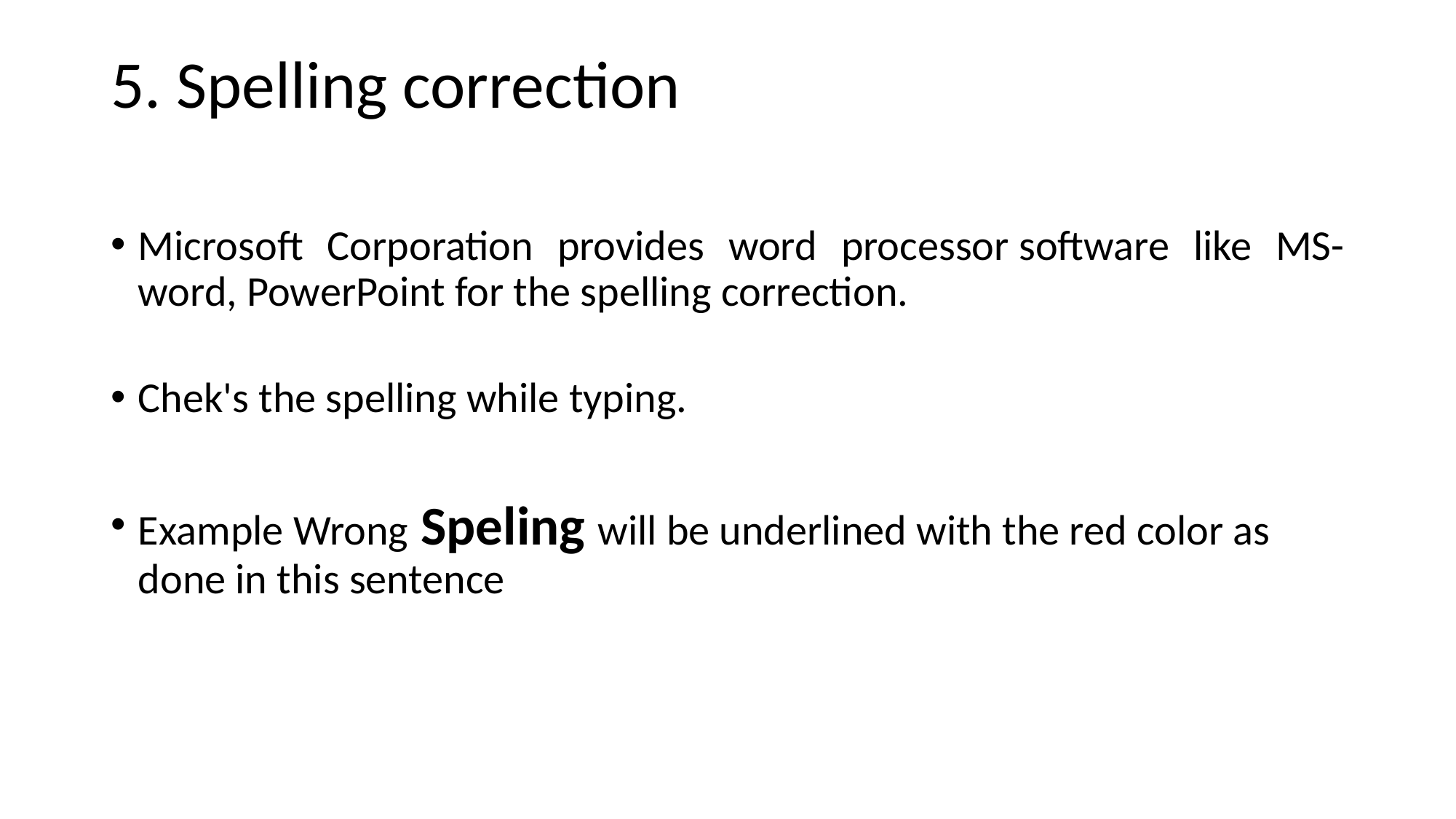

# 5. Spelling correction

Microsoft Corporation provides word processor software like MS-word, PowerPoint for the spelling correction.

Chek's the spelling while typing.

Example Wrong Speling will be underlined with the red color as done in this sentence